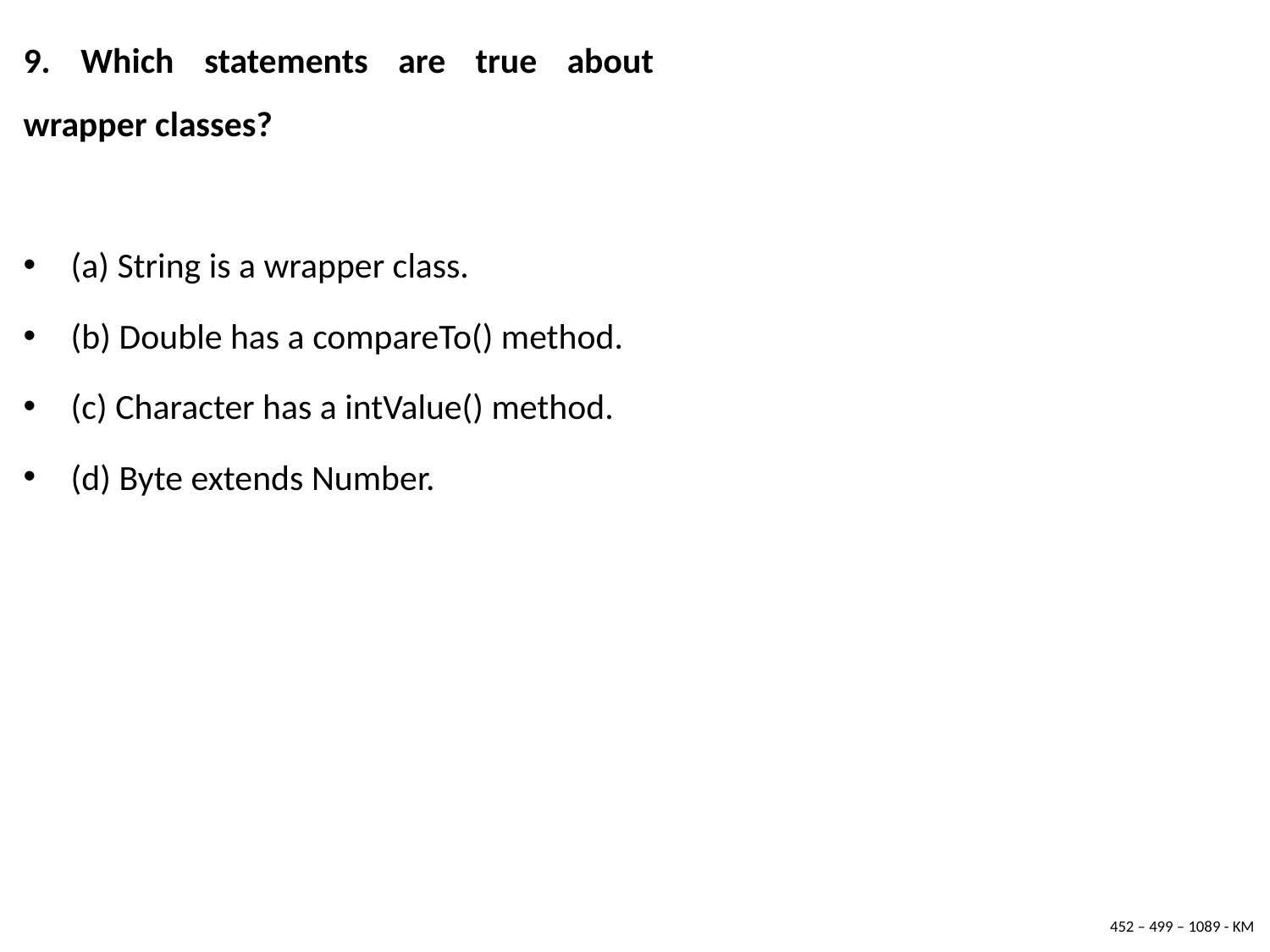

9. Which statements are true about wrapper classes?

(a) String is a wrapper class.
(b) Double has a compareTo() method.
(c) Character has a intValue() method.
(d) Byte extends Number.

452 – 499 – 1089 - KM